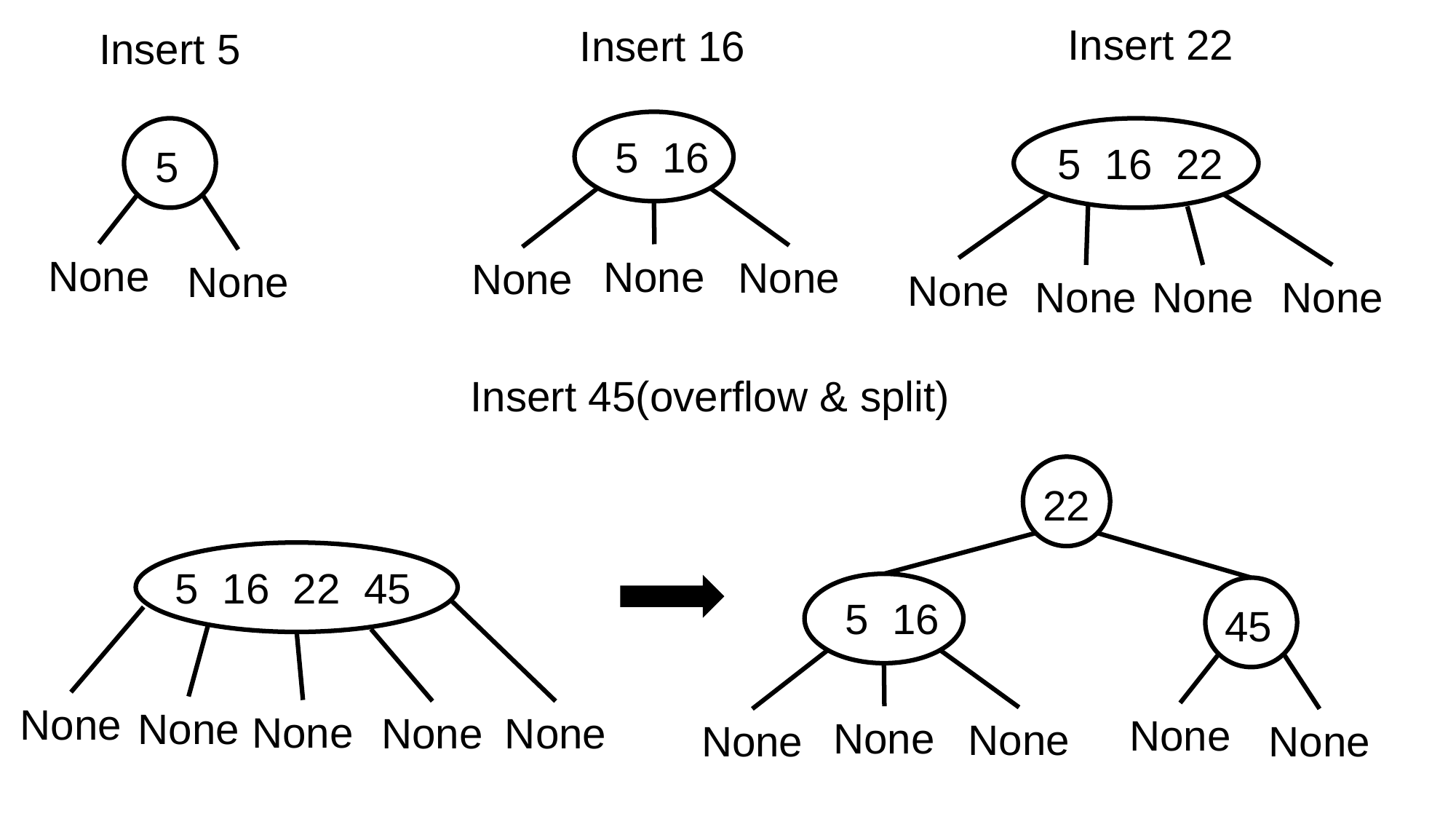

Insert 22
Insert 16
Insert 5

5  16

5
None
None

5  16  22
None
None
None
None
None
None
None
Insert 45(overflow & split)

22

5  16  22  45

5  16
None
None
None

45
None
None
None
None
None
None
None